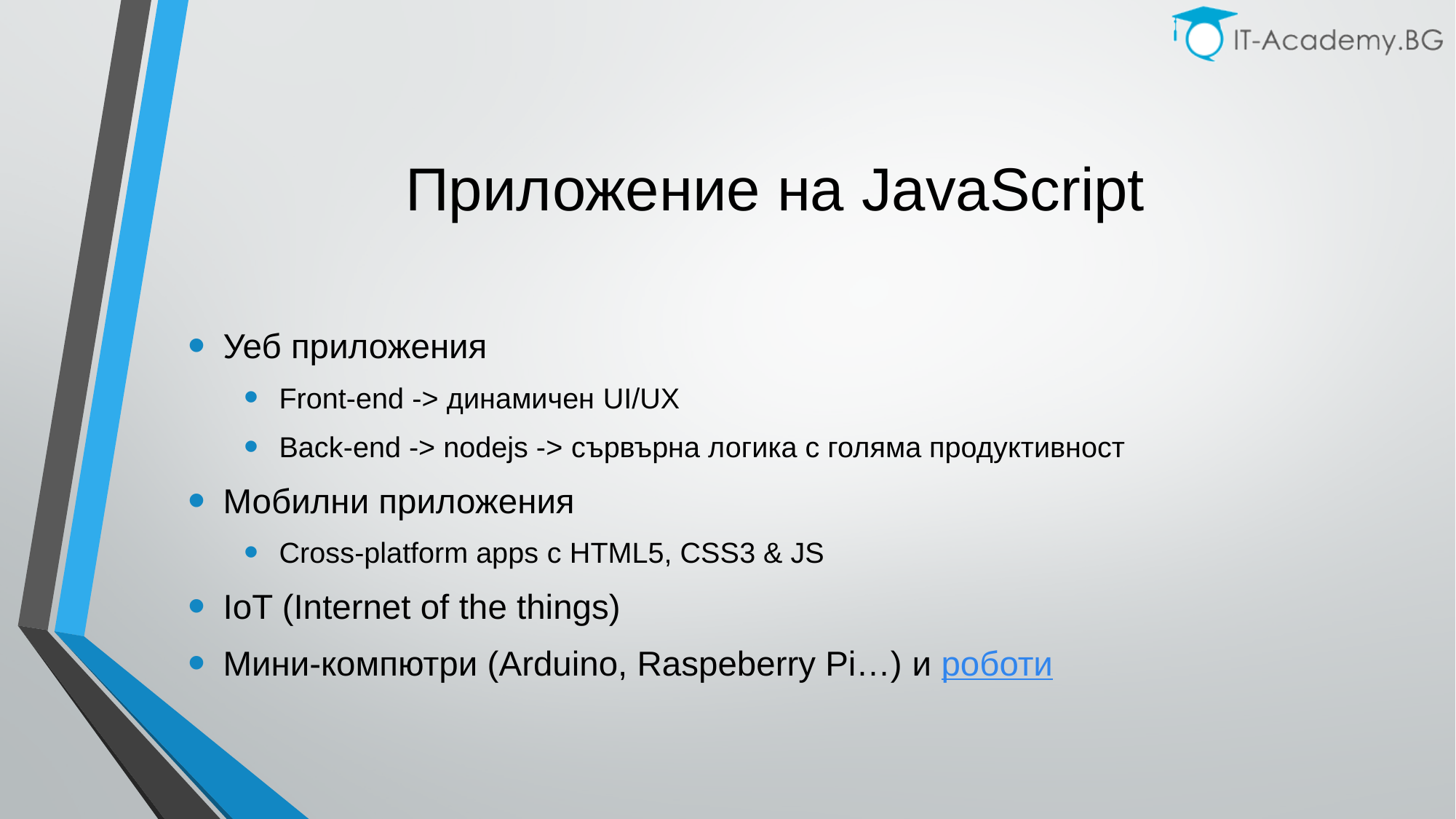

# Приложение на JavaScript
Уеб приложения
Front-end -> динамичен UI/UX
Back-end -> nodejs -> сървърна логика с голяма продуктивност
Мобилни приложения
Cross-platform apps с HTML5, CSS3 & JS
IoT (Internet of the things)
Мини-компютри (Arduino, Raspeberry Pi…) и роботи